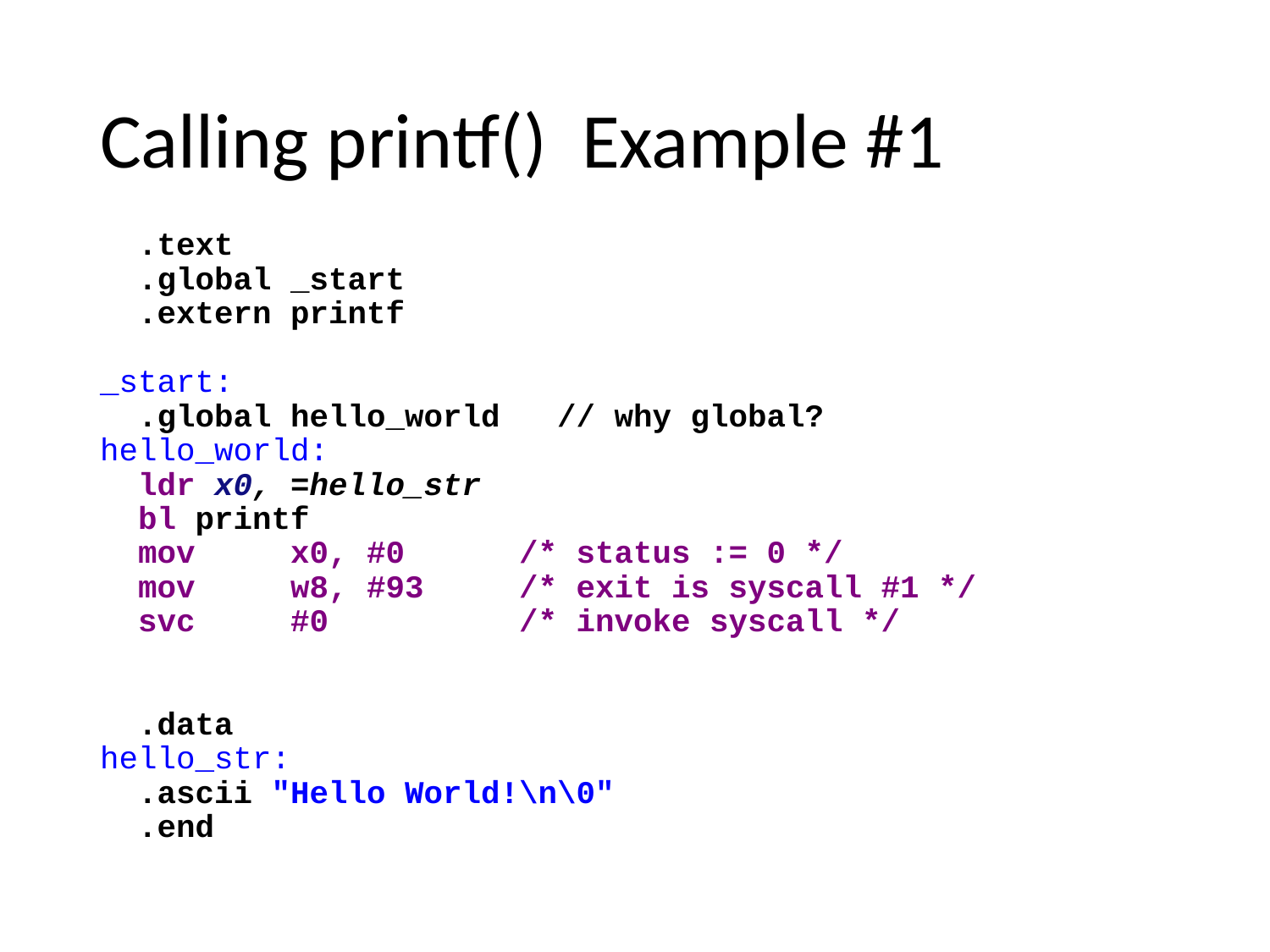

# Calling printf()  Example #1
  .text
  .global _start
  .extern printf

_start:
  .global hello_world   // why global?
hello_world:
  ldr x0, =hello_str
  bl printf
  mov     x0, #0      /* status := 0 */
  mov     w8, #93     /* exit is syscall #1 */
  svc     #0          /* invoke syscall */

  .data
hello_str:
  .ascii "Hello World!\n\0"
  .end